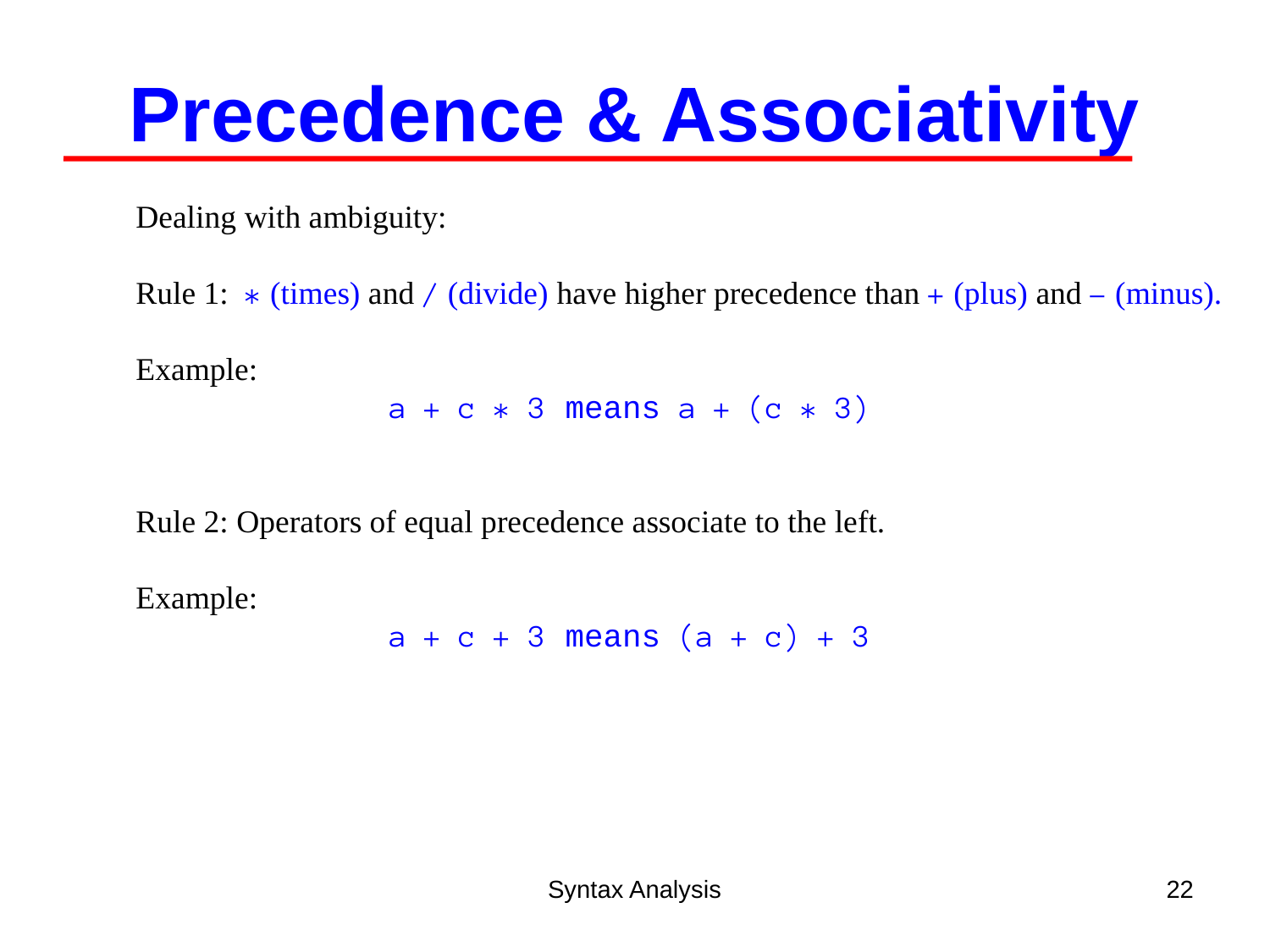

Precedence & Associativity

Dealing with ambiguity:

Rule 1:  * (times) and / (divide) have higher precedence than + (plus) and – (minus).

Example:
		a + c * 3 means a + (c * 3)

Rule 2: Operators of equal precedence associate to the left.

Example:
		a + c + 3 means (a + c) + 3
Syntax Analysis
22